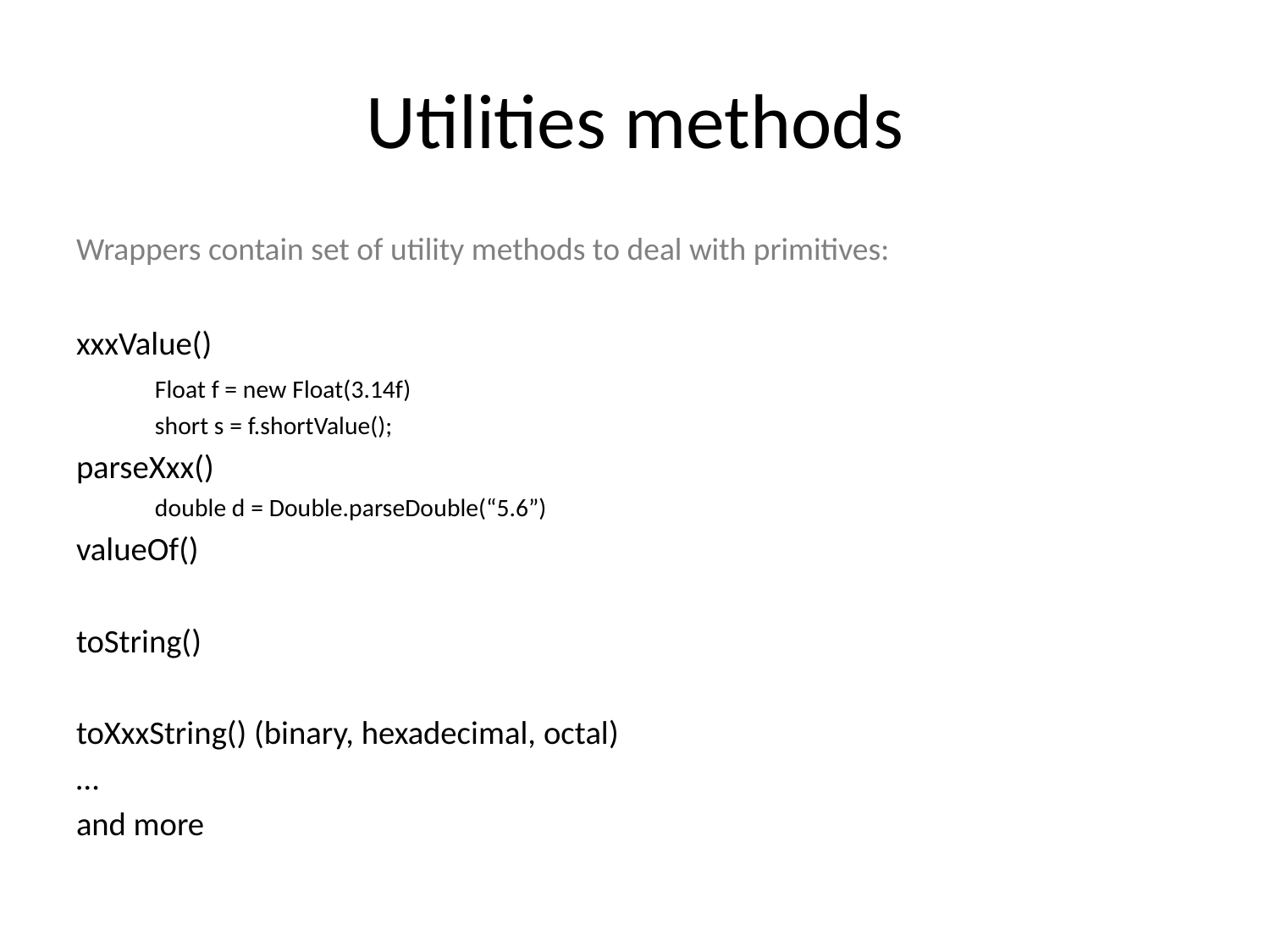

# Utilities methods
Wrappers contain set of utility methods to deal with primitives:

xxxValue()
	Float f = new Float(3.14f)
	short s = f.shortValue();
parseXxx()
	double d = Double.parseDouble(“5.6”)
valueOf()

toString()

toXxxString() (binary, hexadecimal, octal)
…
and more